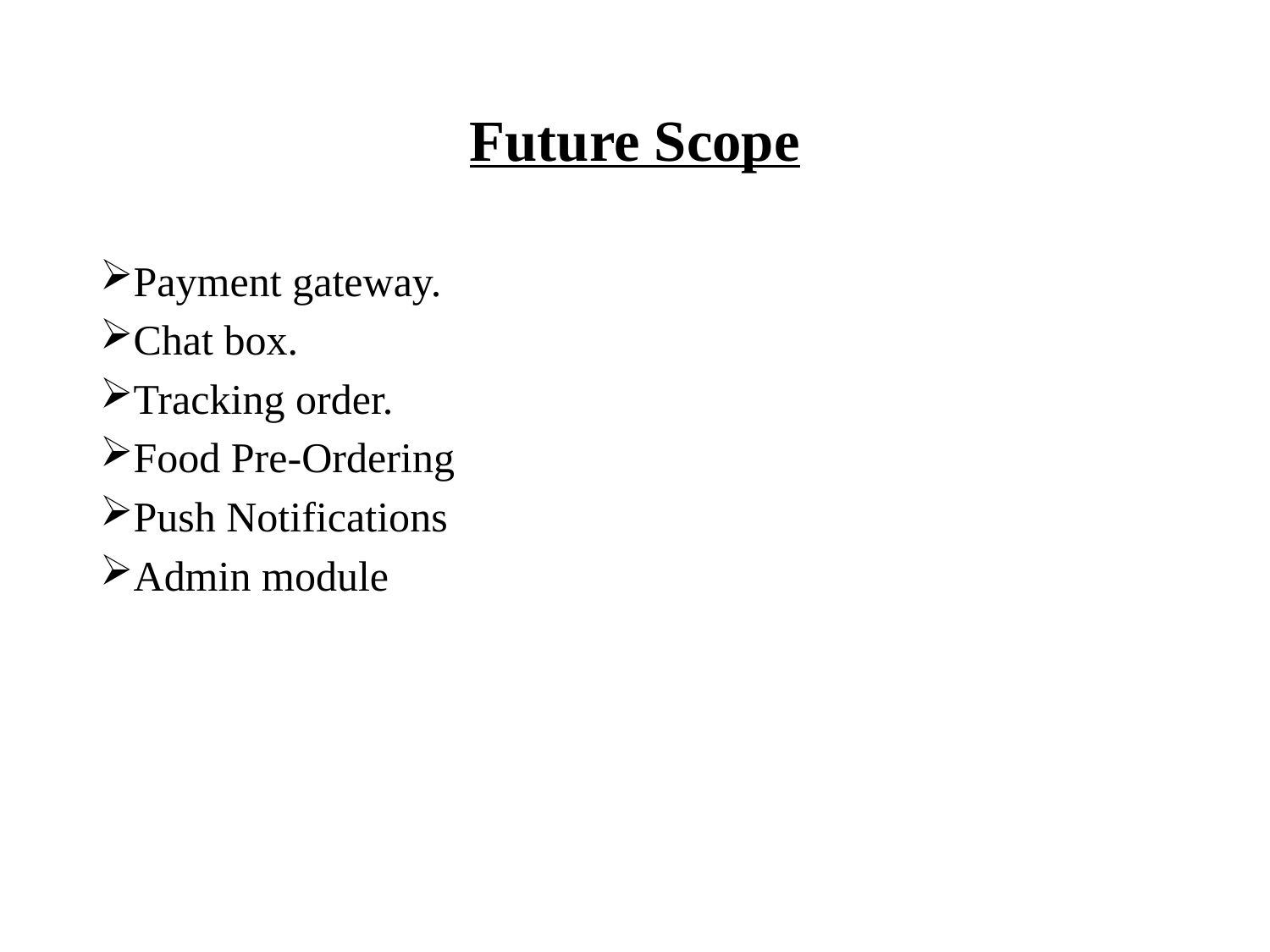

# Future Scope
Payment gateway.
Chat box.
Tracking order.
Food Pre-Ordering
Push Notifications
Admin module